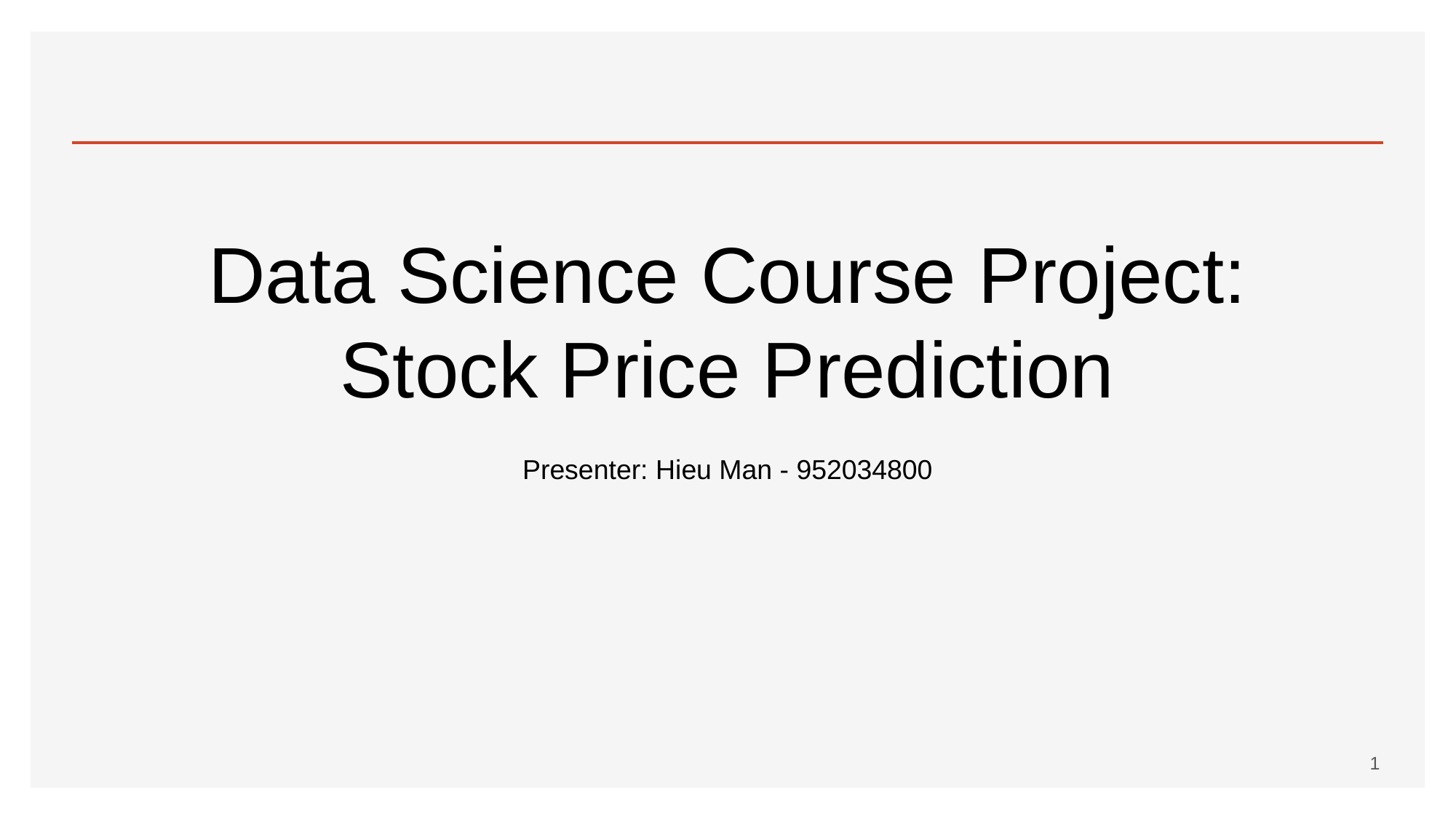

# Data Science Course Project: Stock Price Prediction
Presenter: Hieu Man - 952034800
1